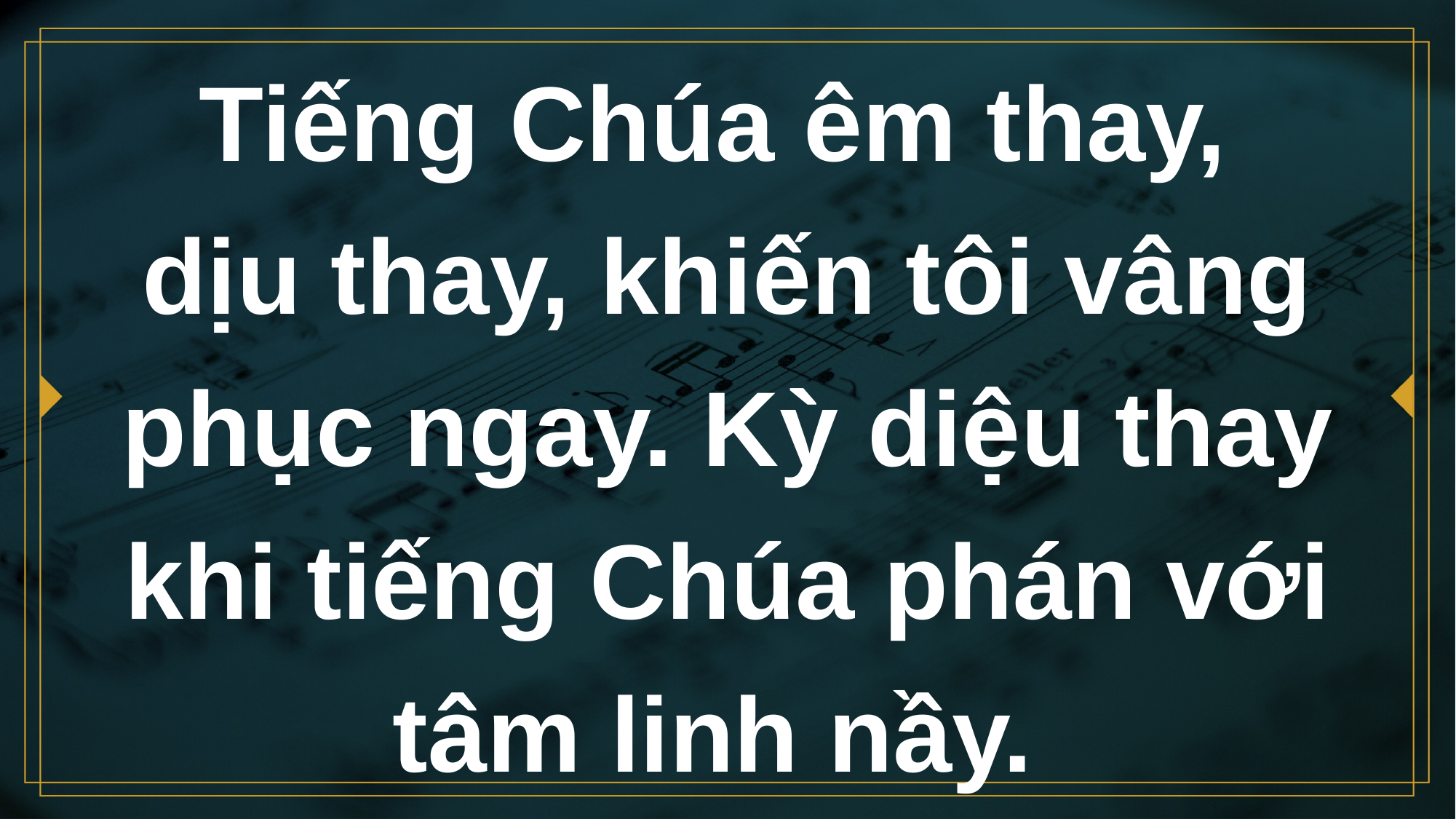

# Tiếng Chúa êm thay, dịu thay, khiến tôi vâng phục ngay. Kỳ diệu thay khi tiếng Chúa phán với tâm linh nầy.